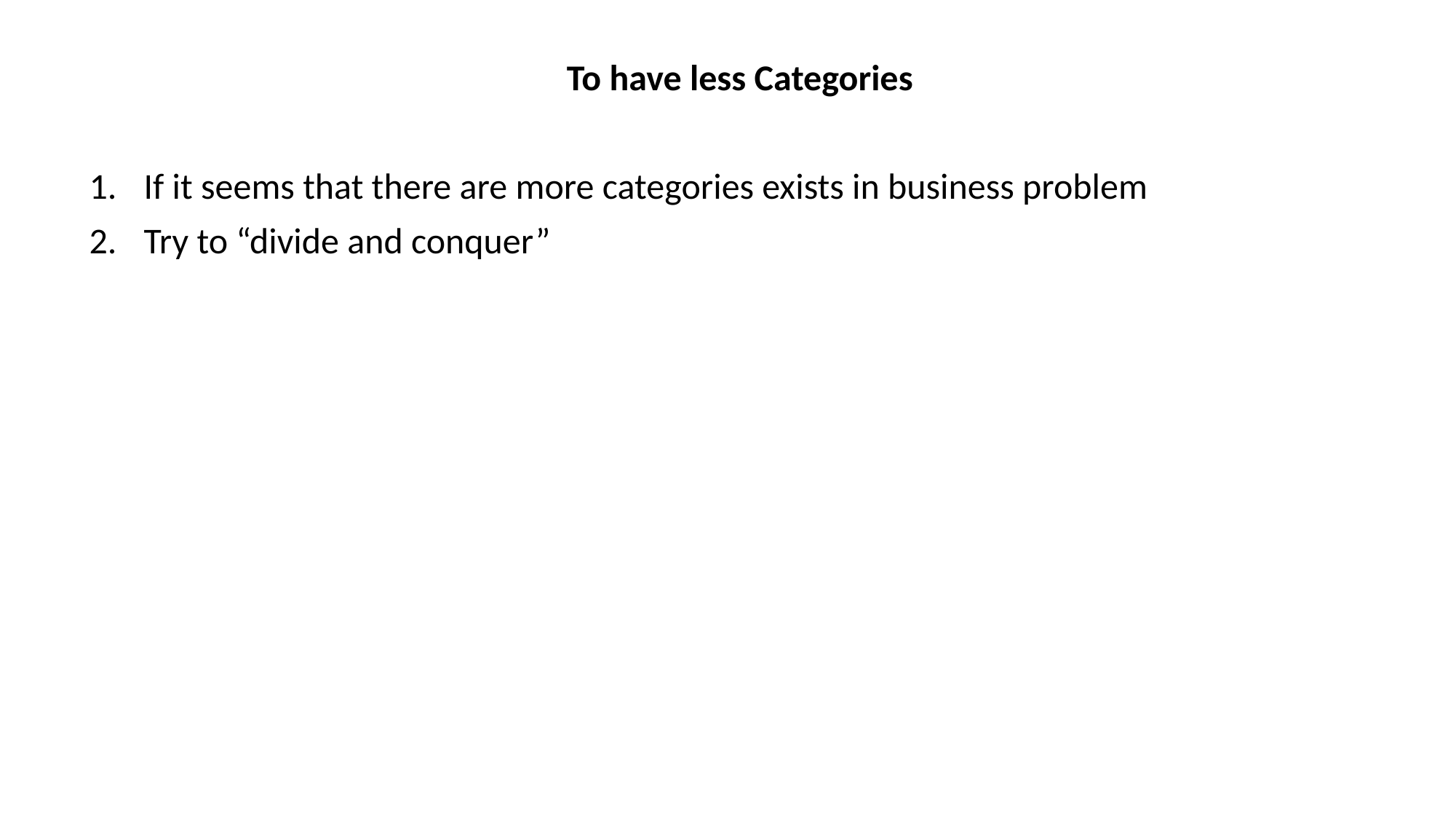

To have less Categories

If it seems that there are more categories exists in business problem
Try to “divide and conquer”